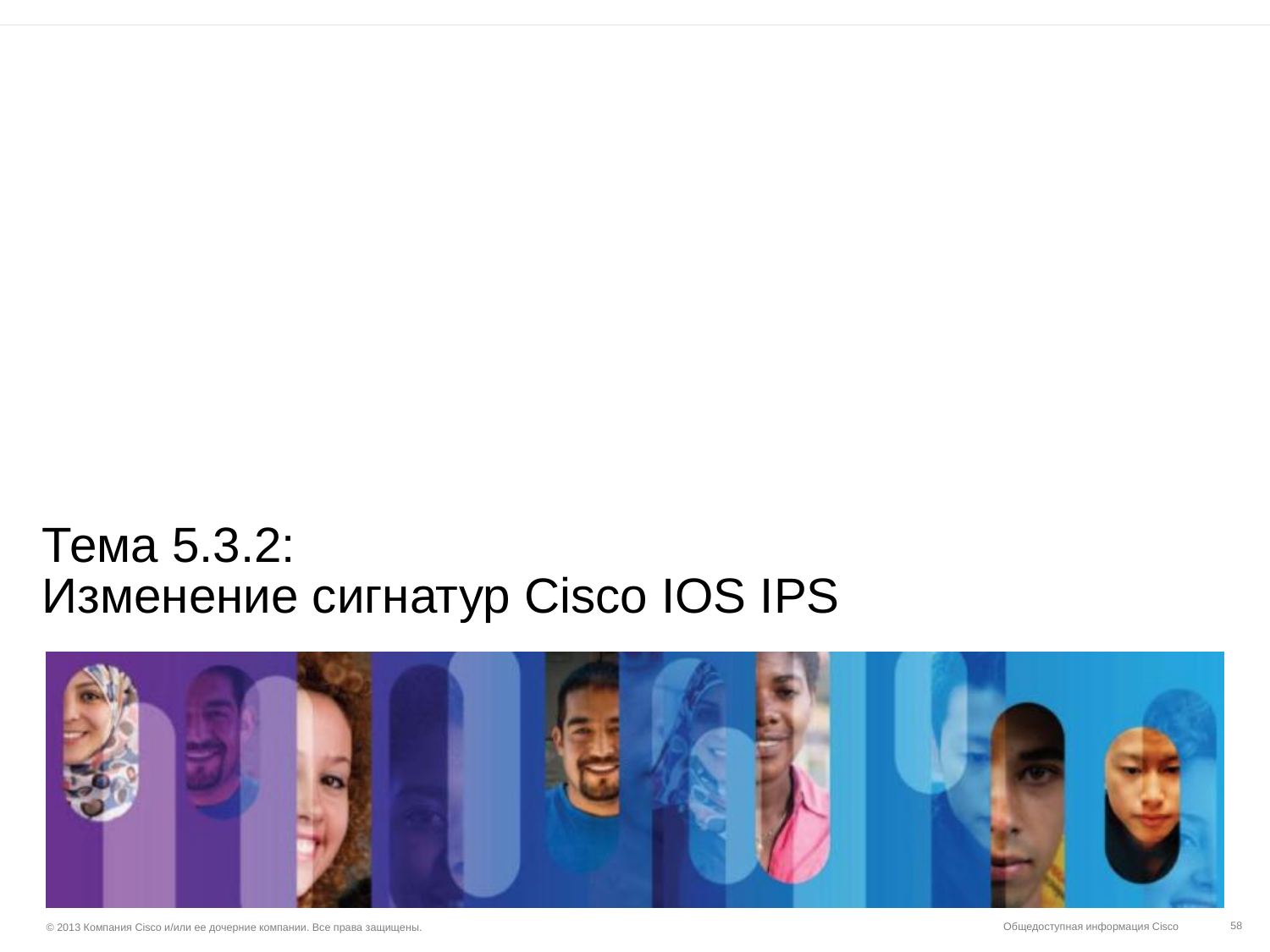

# Тема 5.3.2: Изменение сигнатур Cisco IOS IPS